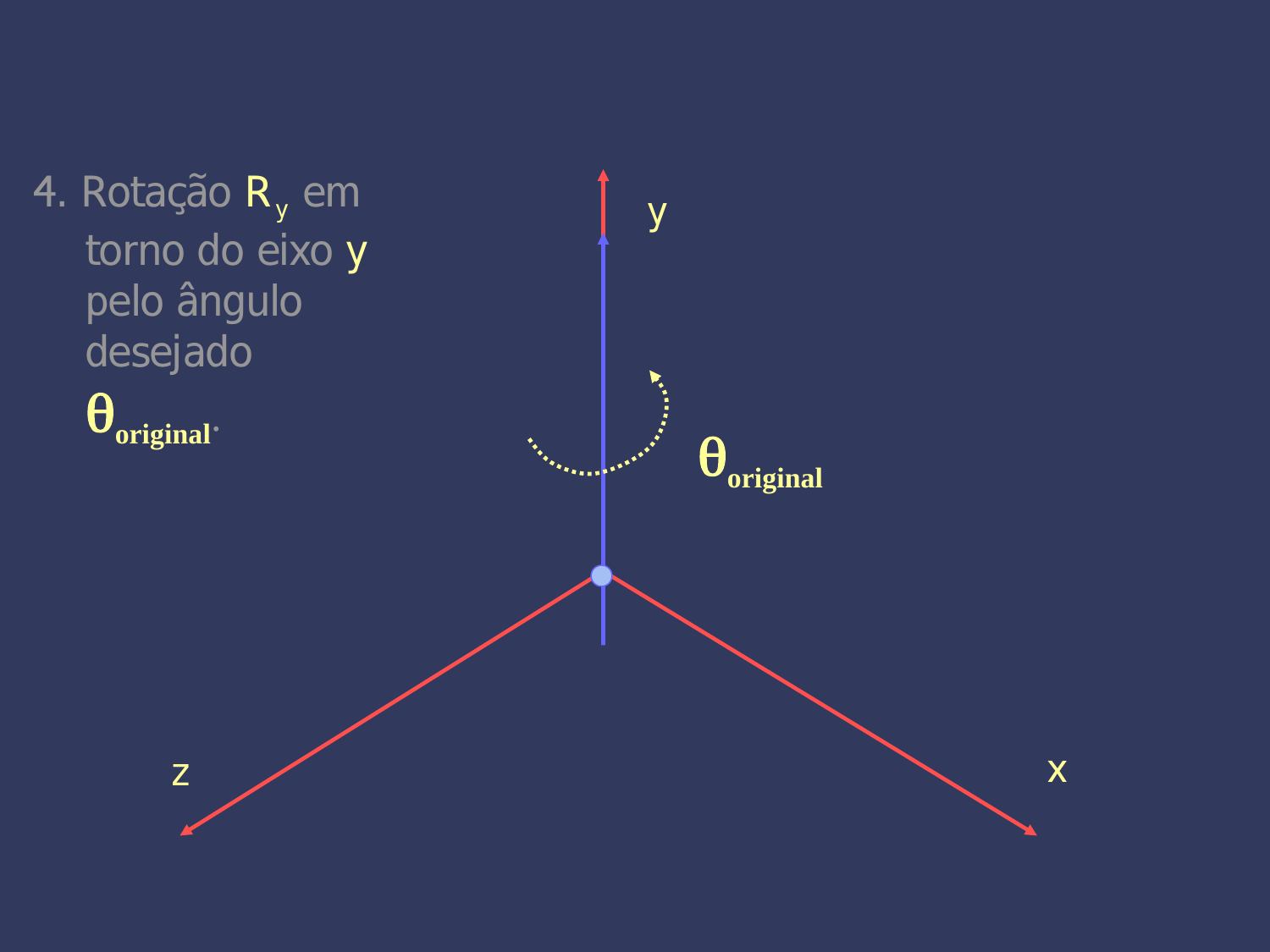

4. Rotação Ry em torno do eixo y pelo ângulo desejado θoriginal.

y

θoriginal

x
z